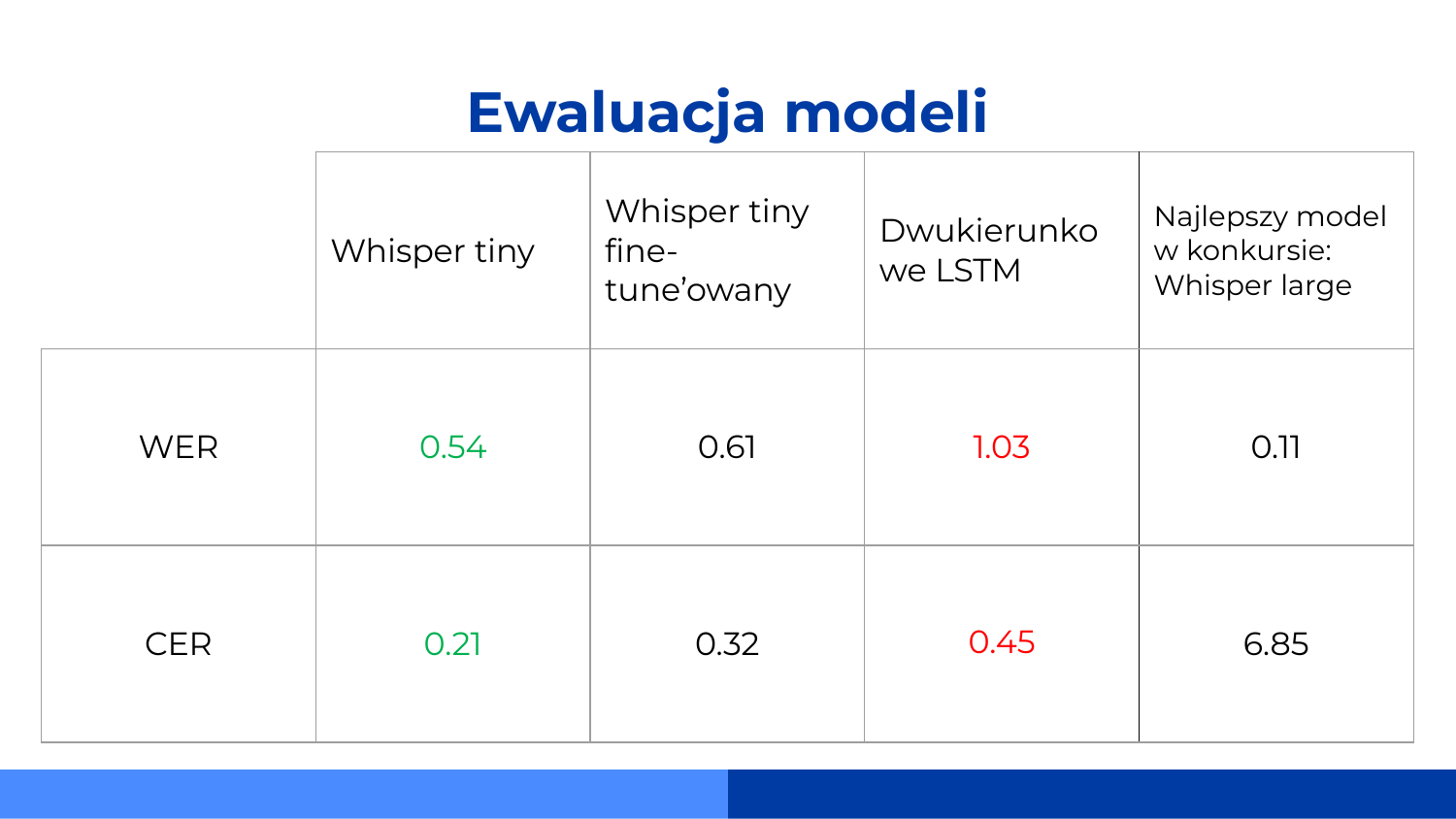

# Ewaluacja modeli
|  | Whisper tiny | Whisper tiny fine-tune’owany | Dwukierunkowe LSTM | Najlepszy model w konkursie: Whisper large |
| --- | --- | --- | --- | --- |
| WER | 0.54 | 0.61 | 1.03 | 0.11 |
| CER | 0.21 | 0.32 | 0.45 | 6.85 |